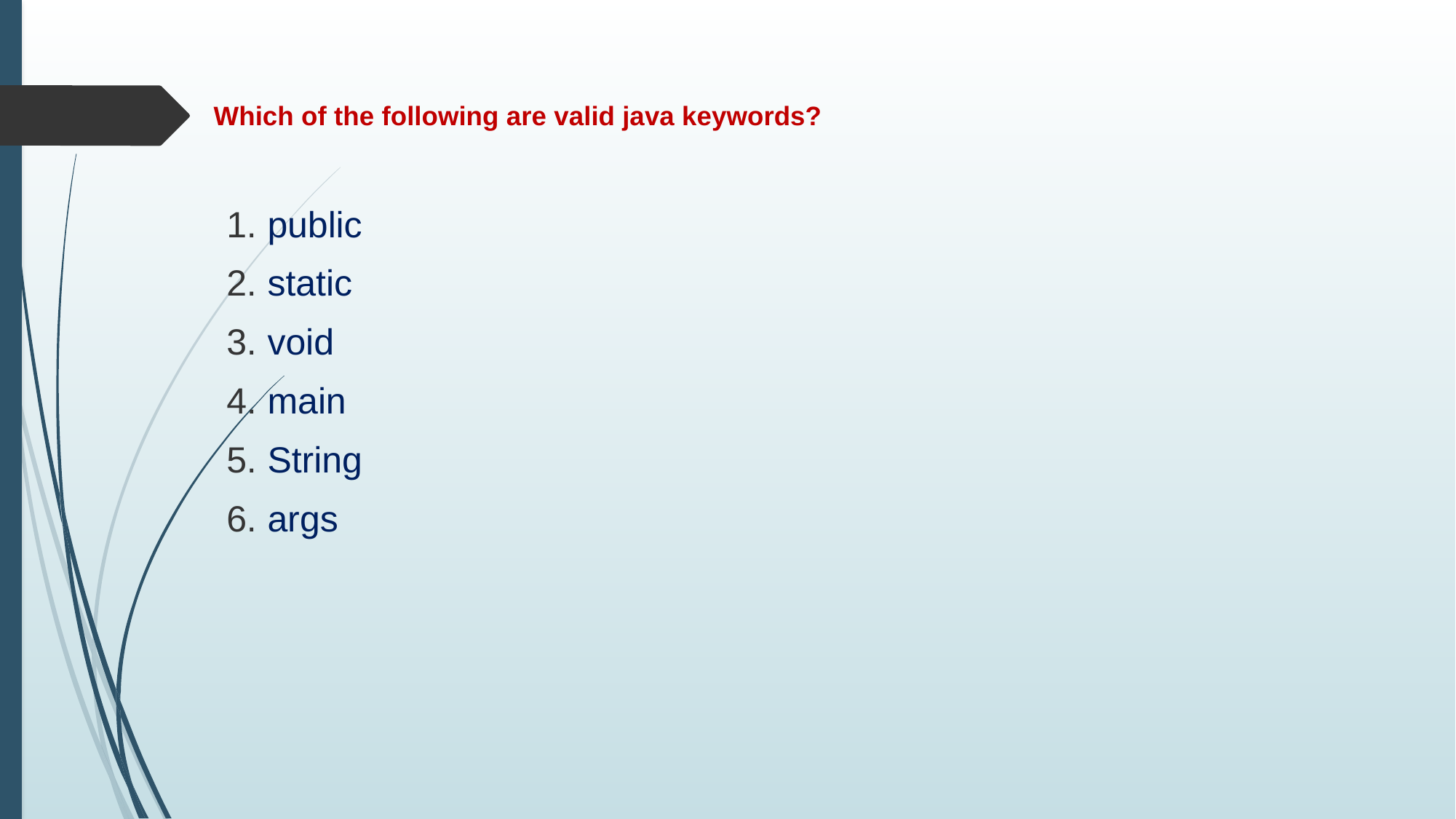

# Which of the following are valid java keywords?
public
static
void
main
String
args